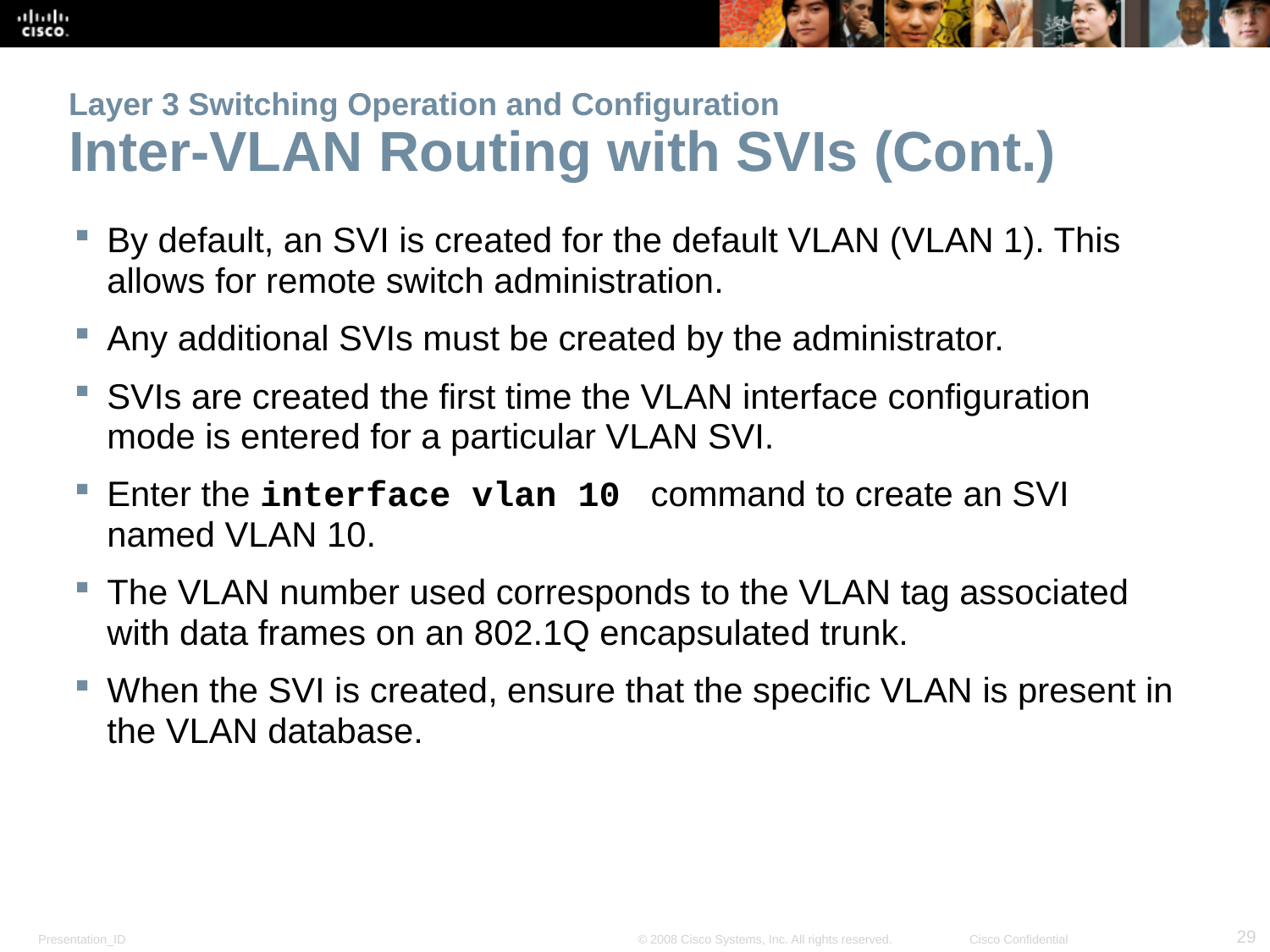

Layer 3 Switching Operation and Configuration
Inter-VLAN Routing with SVIs (Cont.)
By default, an SVI is created for the default VLAN (VLAN 1). This allows for remote switch administration.
Any additional SVIs must be created by the administrator.
SVIs are created the first time the VLAN interface configuration mode is entered for a particular VLAN SVI.
Enter the interface vlan 10  command to create an SVI named VLAN 10.
The VLAN number used corresponds to the VLAN tag associated with data frames on an 802.1Q encapsulated trunk.
When the SVI is created, ensure that the specific VLAN is present in the VLAN database.